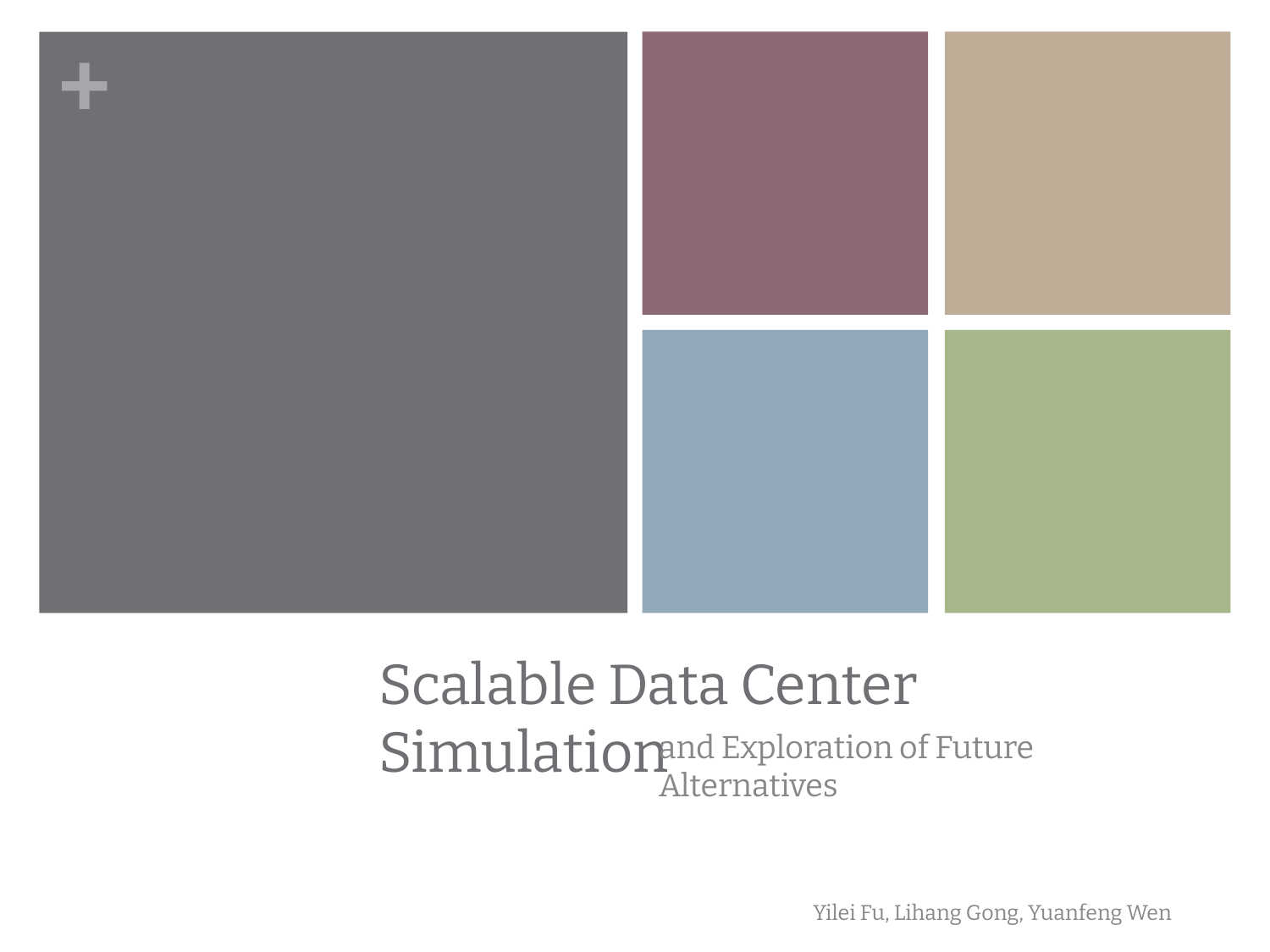

# Scalable Data Center Simulation
and Exploration of Future Alternatives
Yilei Fu, Lihang Gong, Yuanfeng Wen